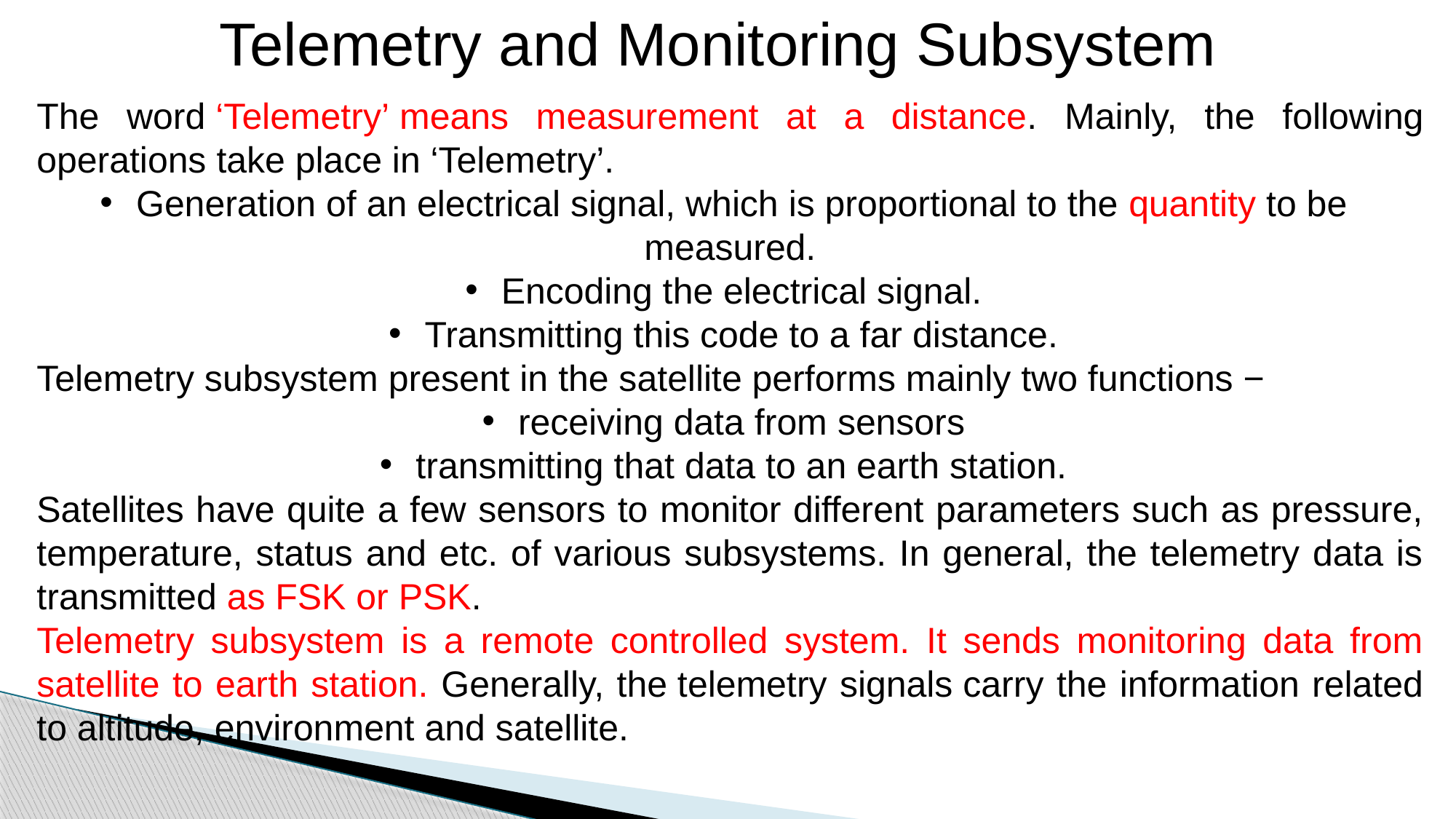

Telemetry and Monitoring Subsystem
The word ‘Telemetry’ means measurement at a distance. Mainly, the following operations take place in ‘Telemetry’.
 Generation of an electrical signal, which is proportional to the quantity to be measured.
 Encoding the electrical signal.
 Transmitting this code to a far distance.
Telemetry subsystem present in the satellite performs mainly two functions −
 receiving data from sensors
 transmitting that data to an earth station.
Satellites have quite a few sensors to monitor different parameters such as pressure, temperature, status and etc. of various subsystems. In general, the telemetry data is transmitted as FSK or PSK.
Telemetry subsystem is a remote controlled system. It sends monitoring data from satellite to earth station. Generally, the telemetry signals carry the information related to altitude, environment and satellite.